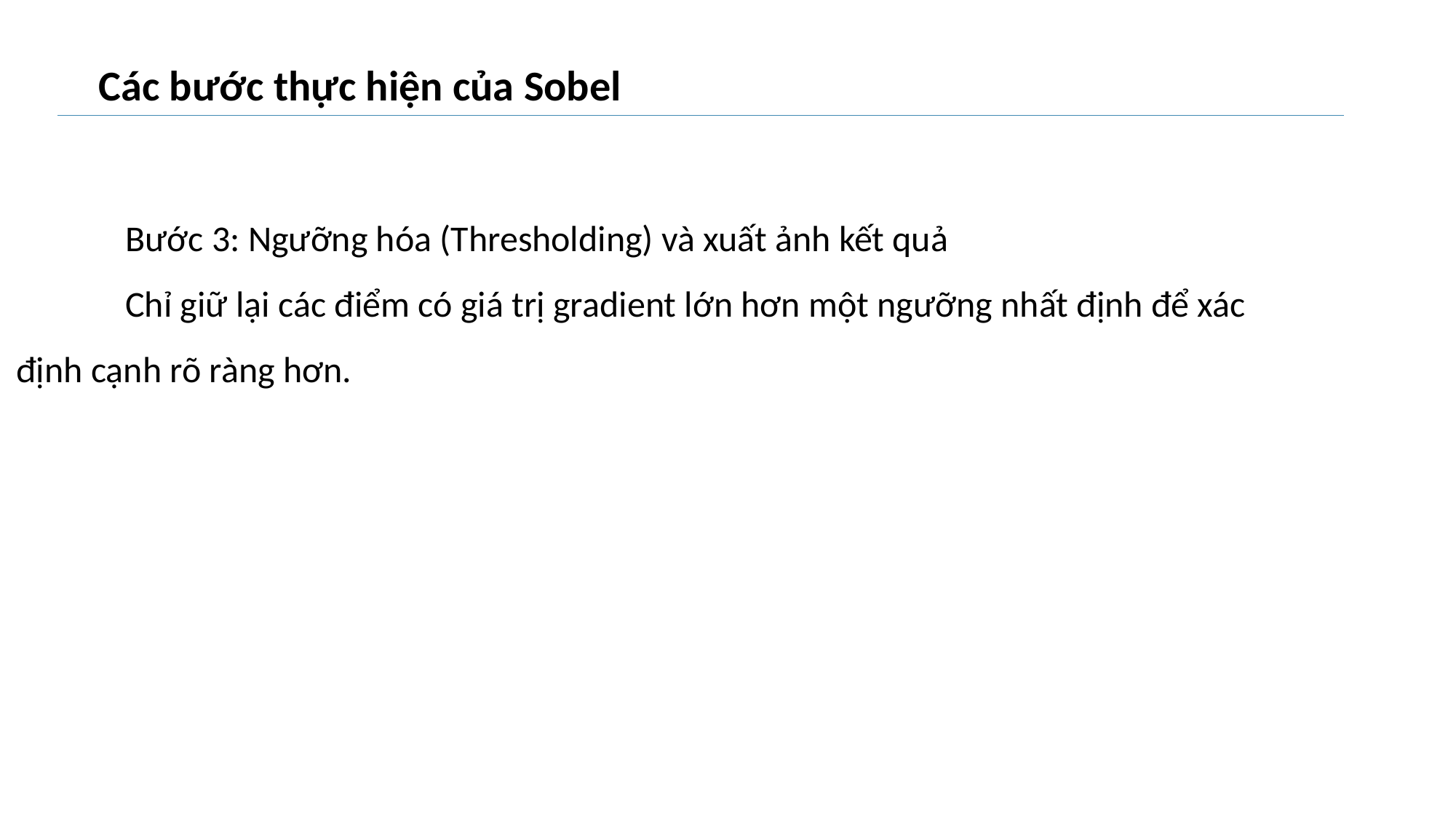

Các bước thực hiện của Sobel
# Bước 3: Ngưỡng hóa (Thresholding) và xuất ảnh kết quả Chỉ giữ lại các điểm có giá trị gradient lớn hơn một ngưỡng nhất định để xác định cạnh rõ ràng hơn.